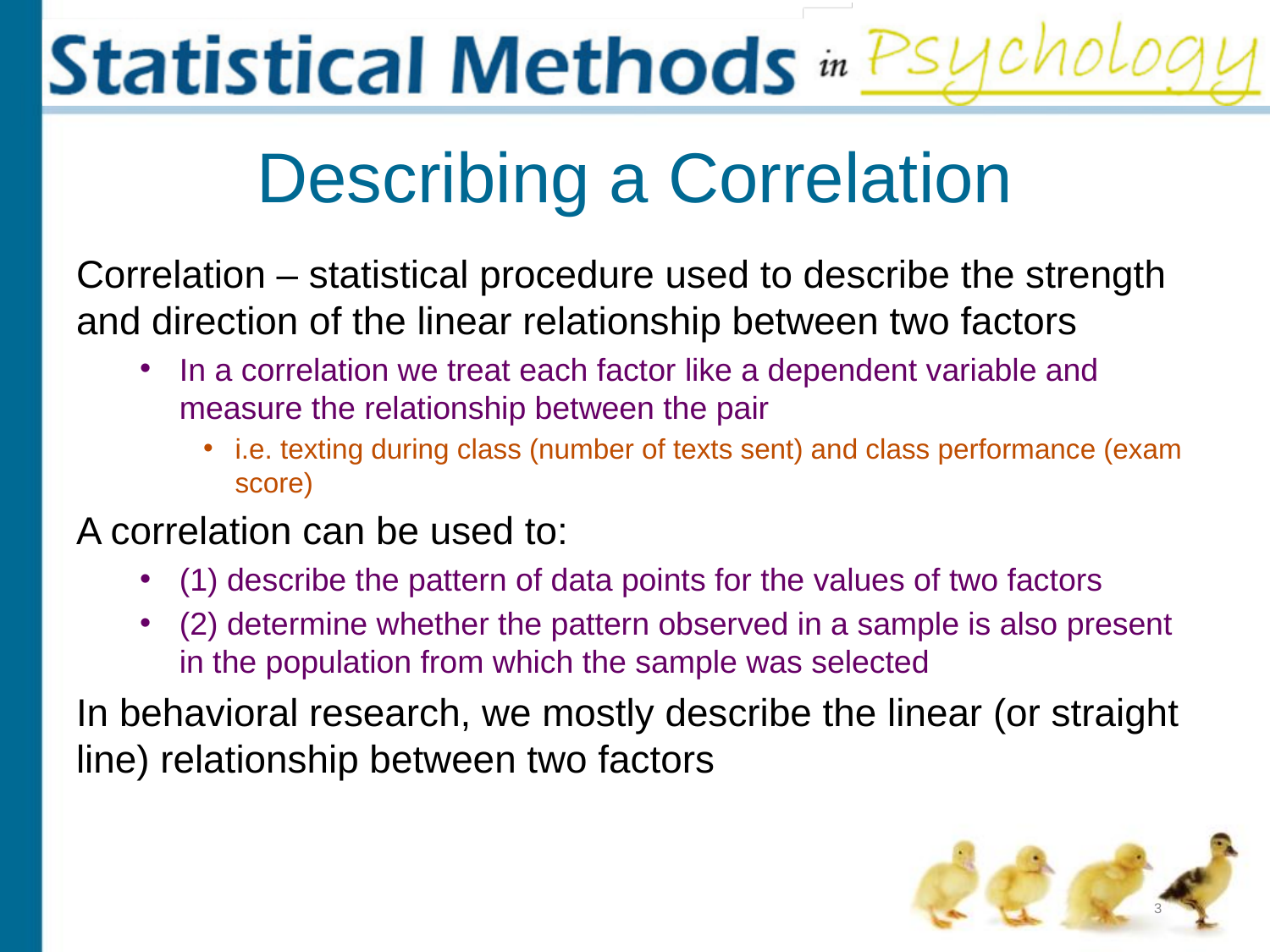

# Describing a Correlation
Correlation – statistical procedure used to describe the strength and direction of the linear relationship between two factors
In a correlation we treat each factor like a dependent variable and measure the relationship between the pair
i.e. texting during class (number of texts sent) and class performance (exam score)
A correlation can be used to:
(1) describe the pattern of data points for the values of two factors
(2) determine whether the pattern observed in a sample is also present in the population from which the sample was selected
In behavioral research, we mostly describe the linear (or straight line) relationship between two factors
3